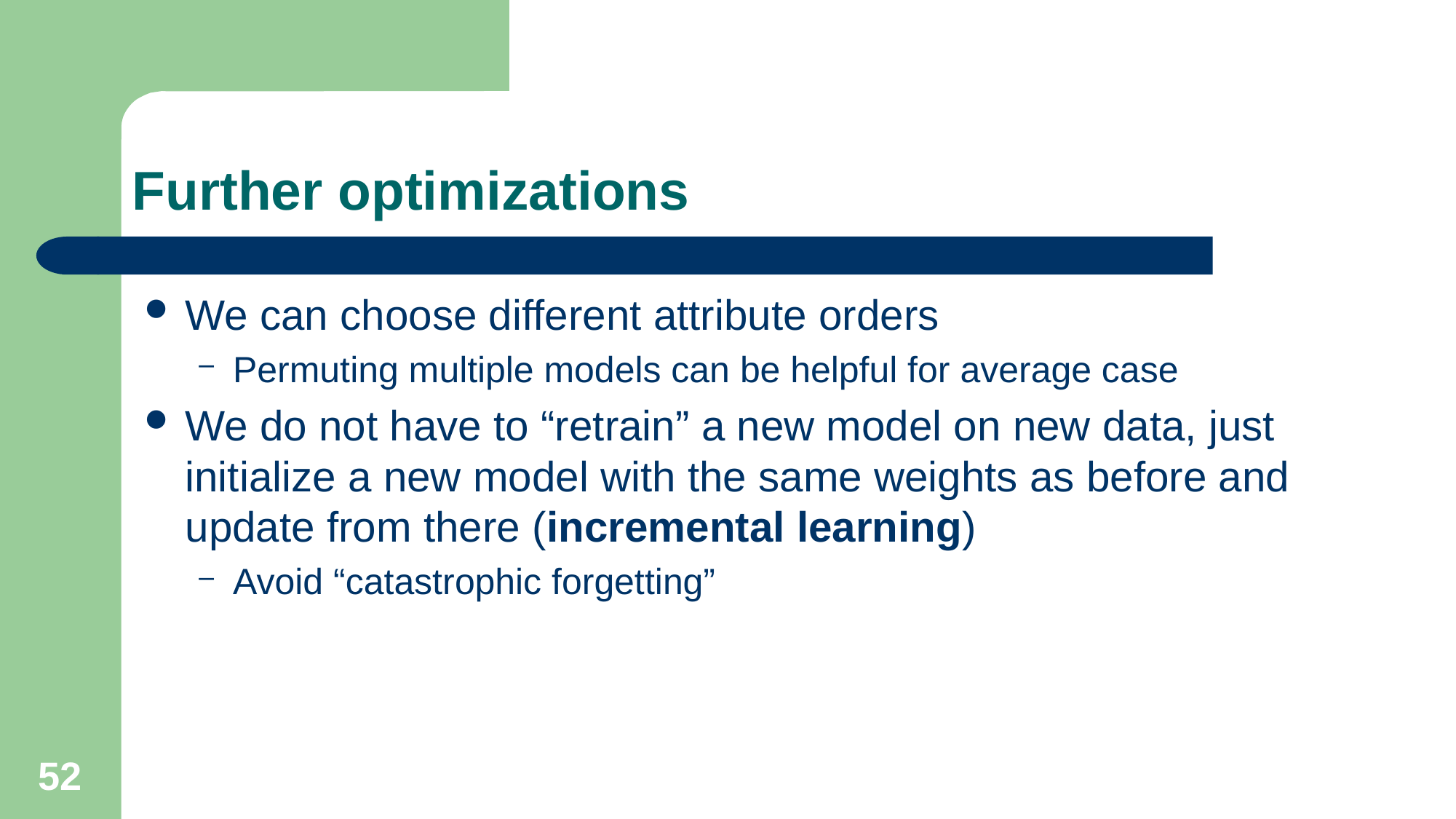

# Further optimizations
We can choose different attribute orders
Permuting multiple models can be helpful for average case
We do not have to “retrain” a new model on new data, just initialize a new model with the same weights as before and update from there (incremental learning)
Avoid “catastrophic forgetting”

52